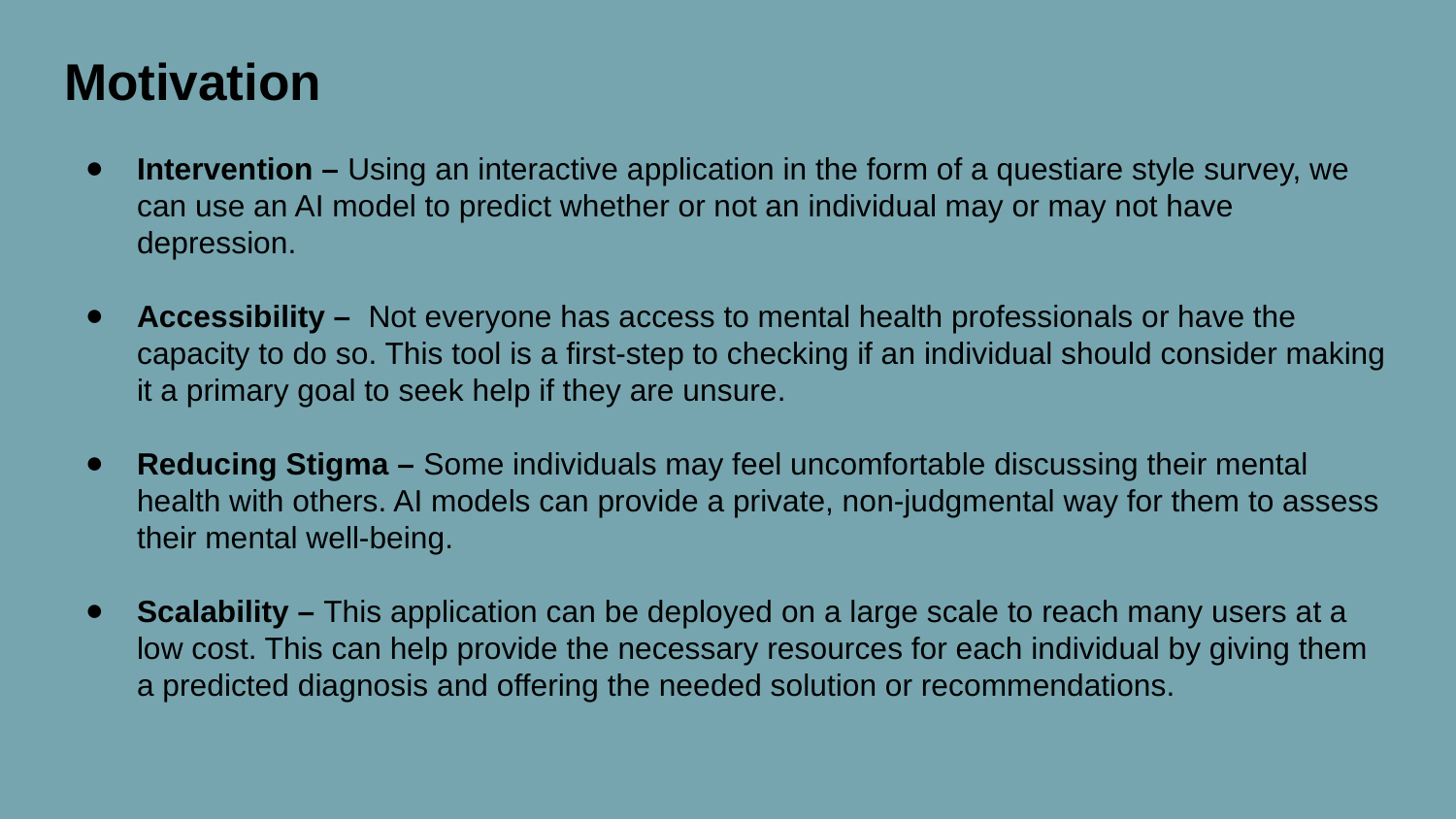

# Motivation
Intervention – Using an interactive application in the form of a questiare style survey, we can use an AI model to predict whether or not an individual may or may not have depression.

Accessibility –  Not everyone has access to mental health professionals or have the capacity to do so. This tool is a first-step to checking if an individual should consider making it a primary goal to seek help if they are unsure.

Reducing Stigma – Some individuals may feel uncomfortable discussing their mental health with others. AI models can provide a private, non-judgmental way for them to assess their mental well-being.

Scalability – This application can be deployed on a large scale to reach many users at a low cost. This can help provide the necessary resources for each individual by giving them a predicted diagnosis and offering the needed solution or recommendations.